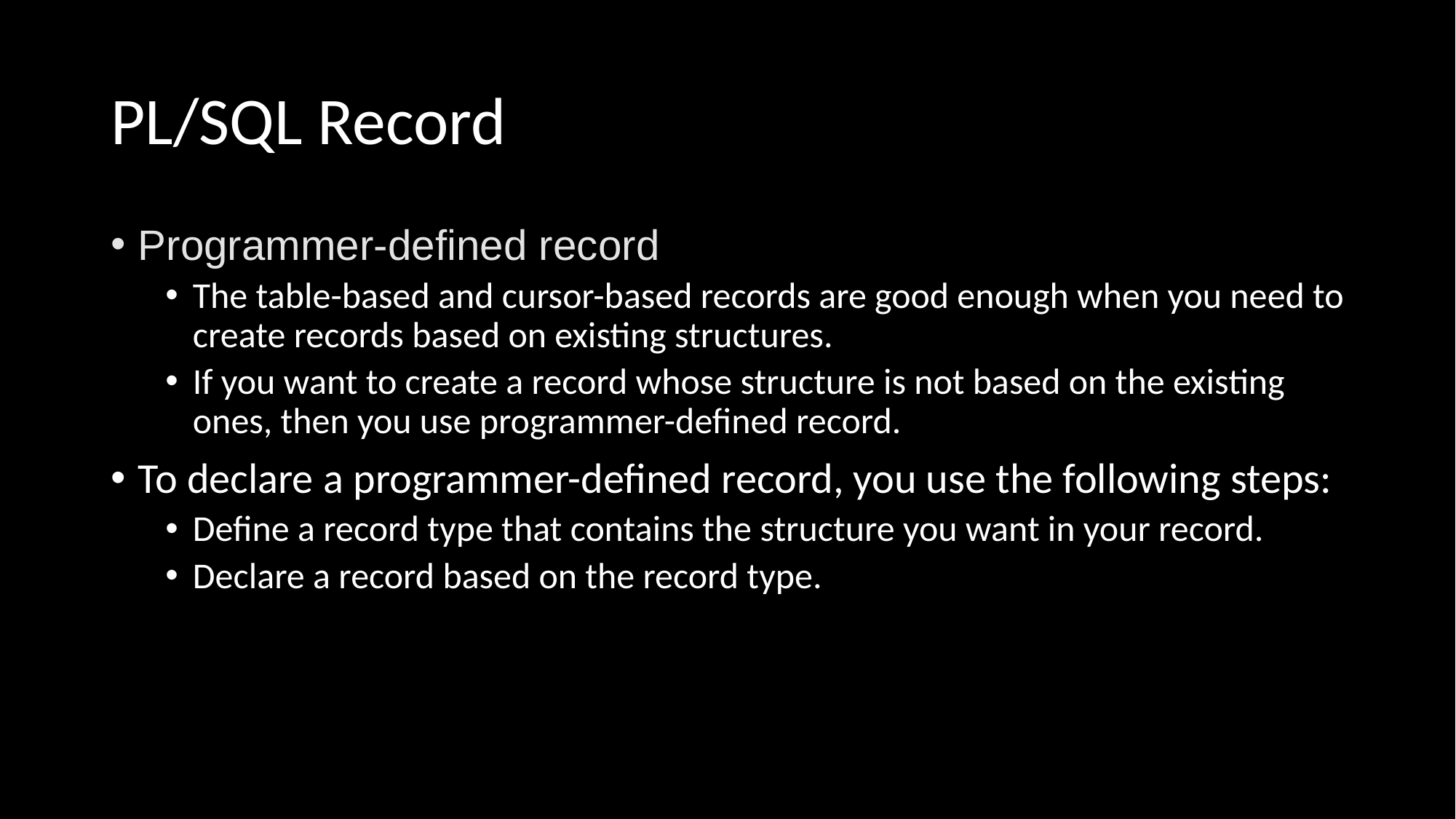

# PL/SQL Record
Programmer-defined record
The table-based and cursor-based records are good enough when you need to create records based on existing structures.
If you want to create a record whose structure is not based on the existing ones, then you use programmer-defined record.
To declare a programmer-defined record, you use the following steps:
Define a record type that contains the structure you want in your record.
Declare a record based on the record type.